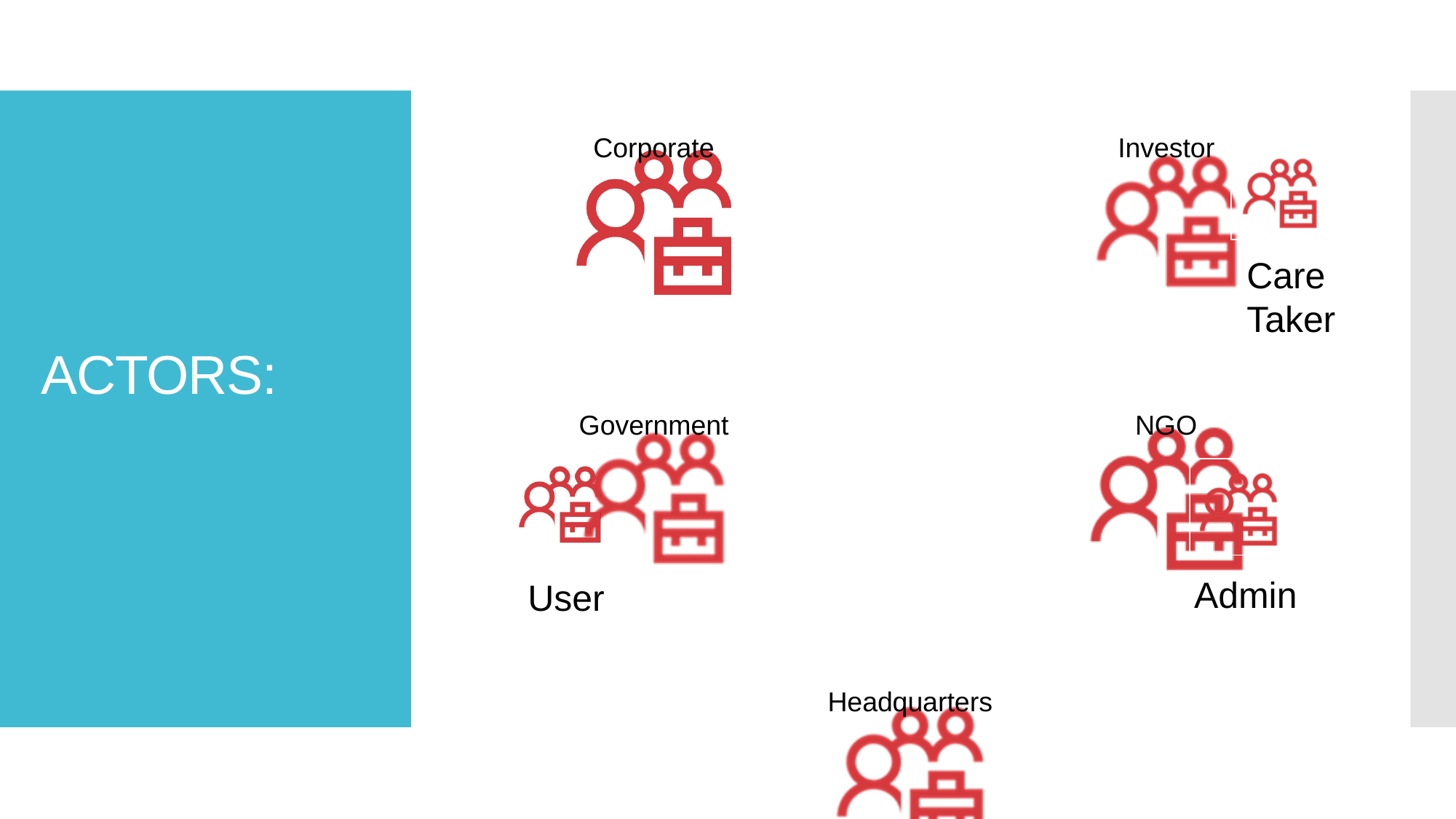

Headquarters
NGO
Government
Investor
Corporate
# ACTORS:

Care Taker

Admin
User